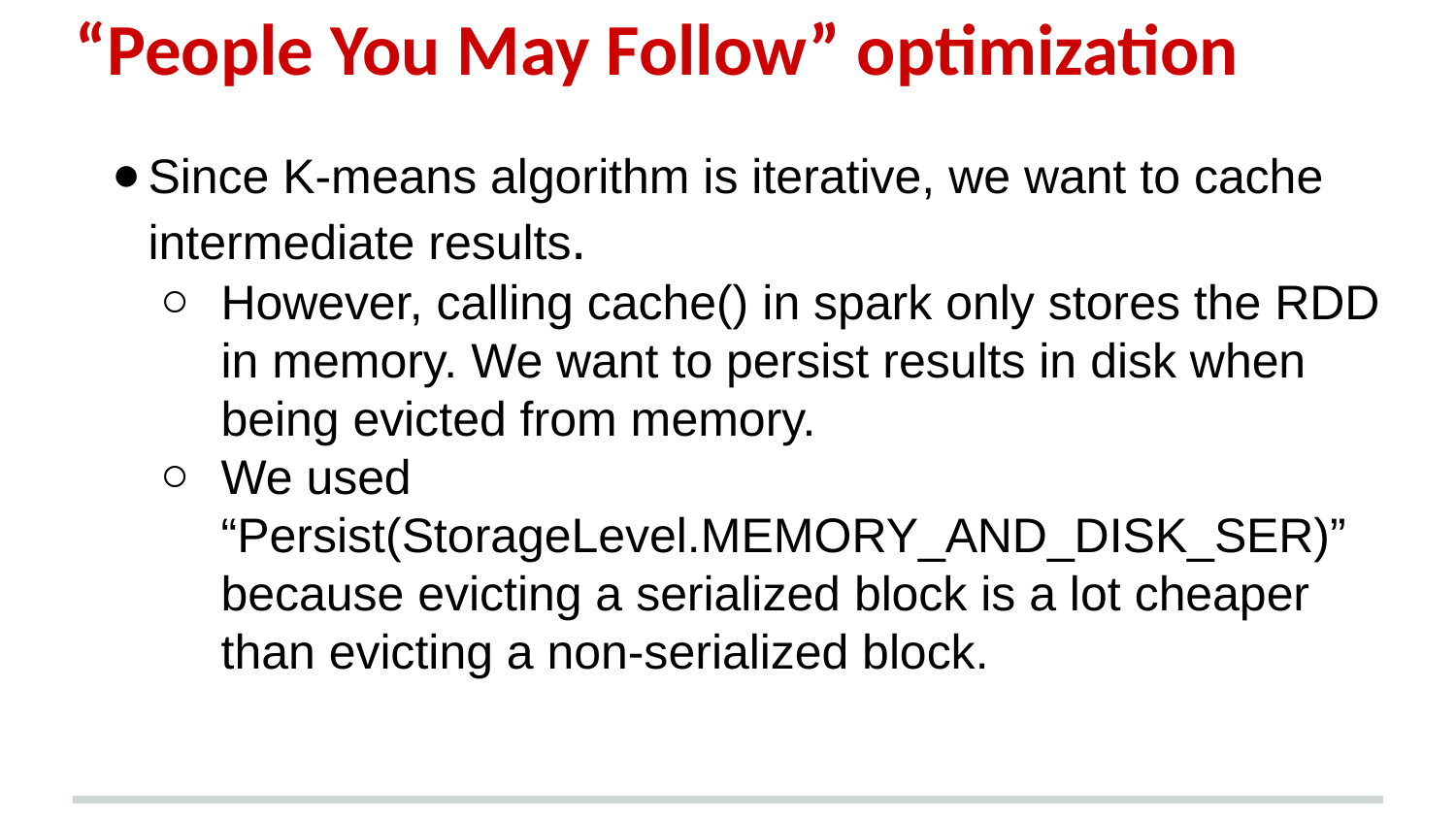

# “People You May Follow” optimization
Since K-means algorithm is iterative, we want to cache intermediate results.
However, calling cache() in spark only stores the RDD in memory. We want to persist results in disk when being evicted from memory.
We used “Persist(StorageLevel.MEMORY_AND_DISK_SER)” because evicting a serialized block is a lot cheaper than evicting a non-serialized block.